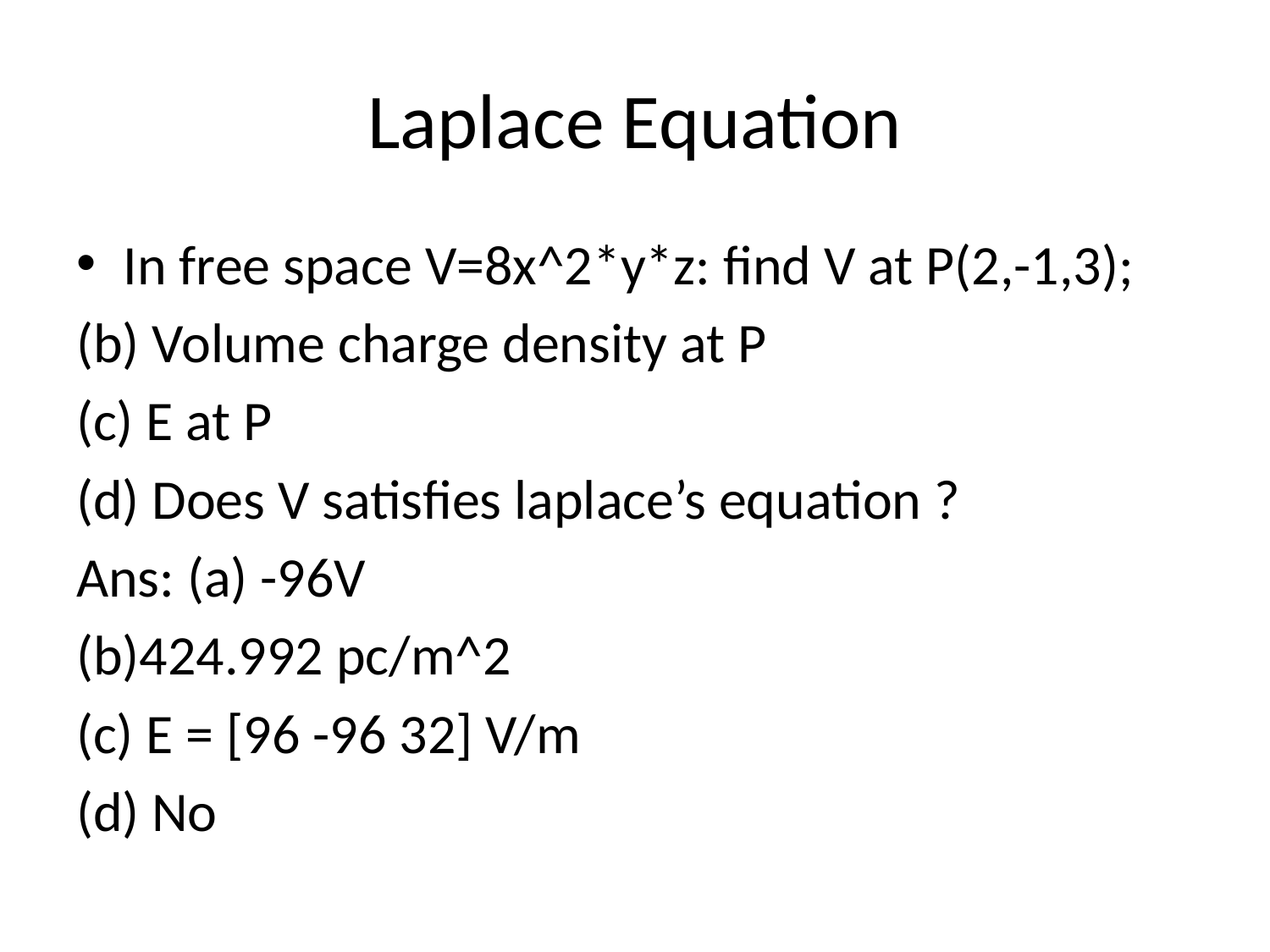

# Laplace Equation
In free space V=8x^2*y*z: find V at P(2,-1,3);
(b) Volume charge density at P
(c) E at P
(d) Does V satisfies laplace’s equation ?
Ans: (a) -96V
(b)424.992 pc/m^2
(c) E = [96 -96 32] V/m
(d) No